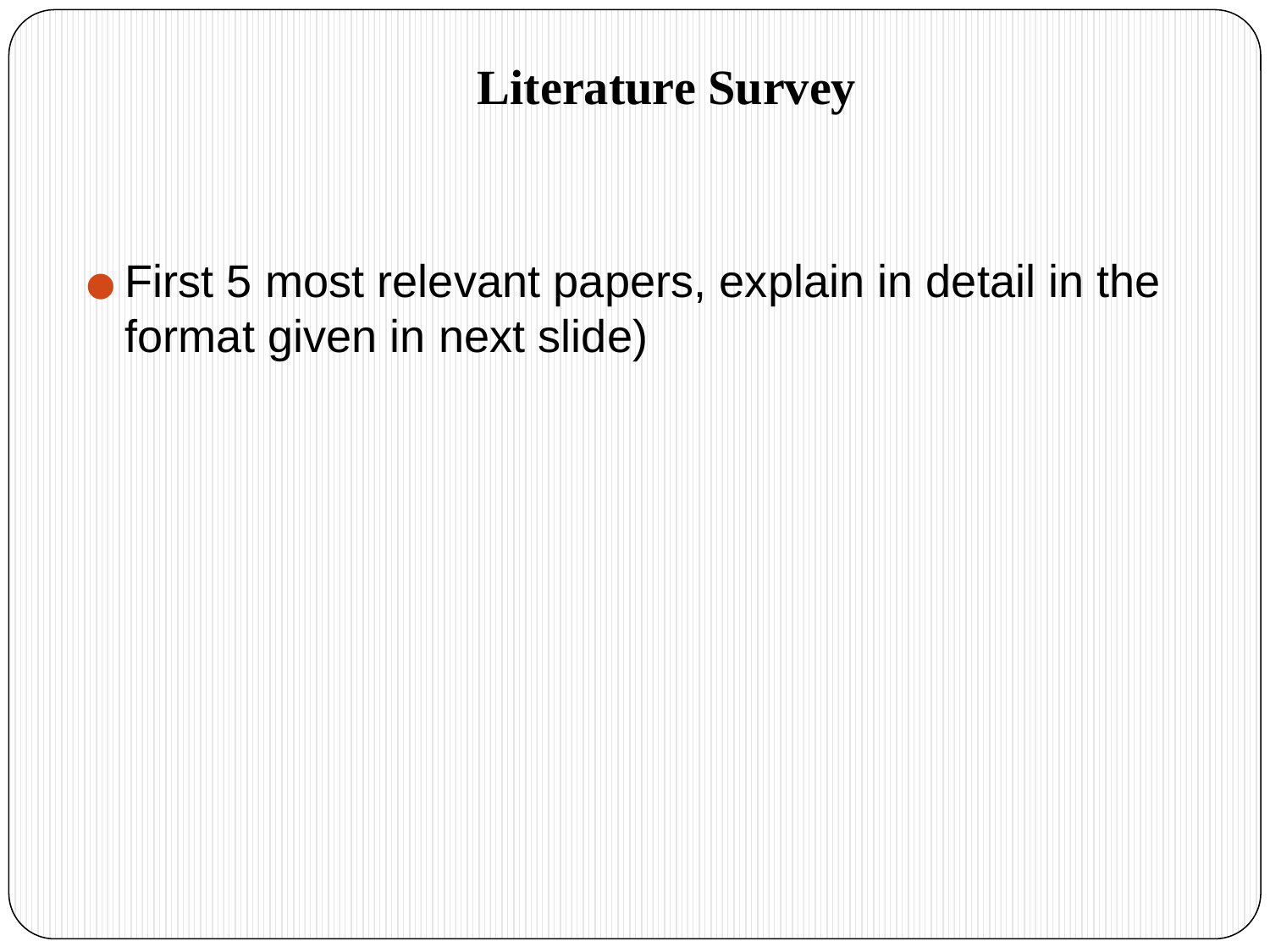

# Literature Survey

First 5 most relevant papers, explain in detail in the format given in next slide)